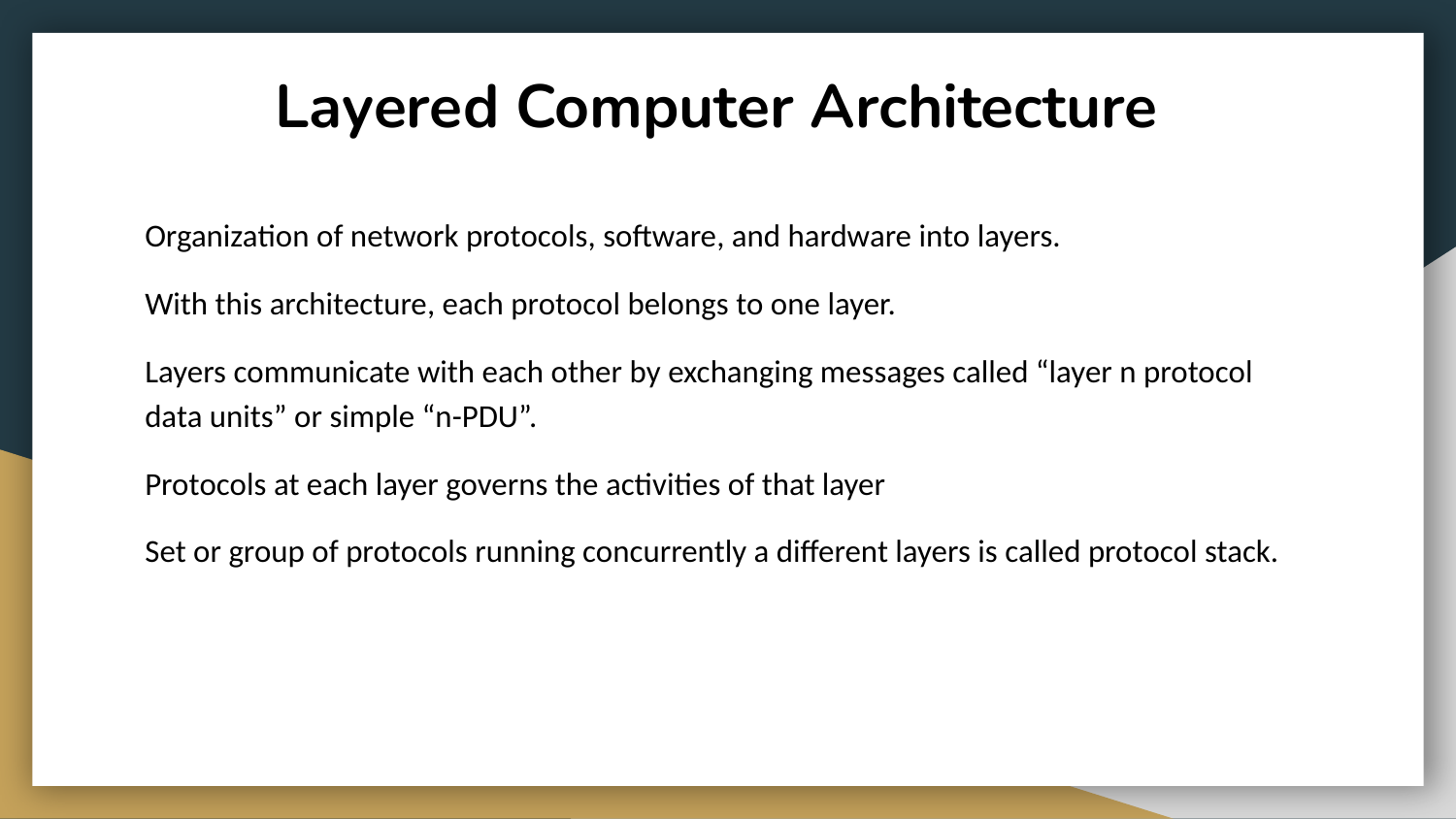

# Layered Computer Architecture
Organization of network protocols, software, and hardware into layers.
With this architecture, each protocol belongs to one layer.
Layers communicate with each other by exchanging messages called “layer n protocol data units” or simple “n-PDU”.
Protocols at each layer governs the activities of that layer
Set or group of protocols running concurrently a different layers is called protocol stack.